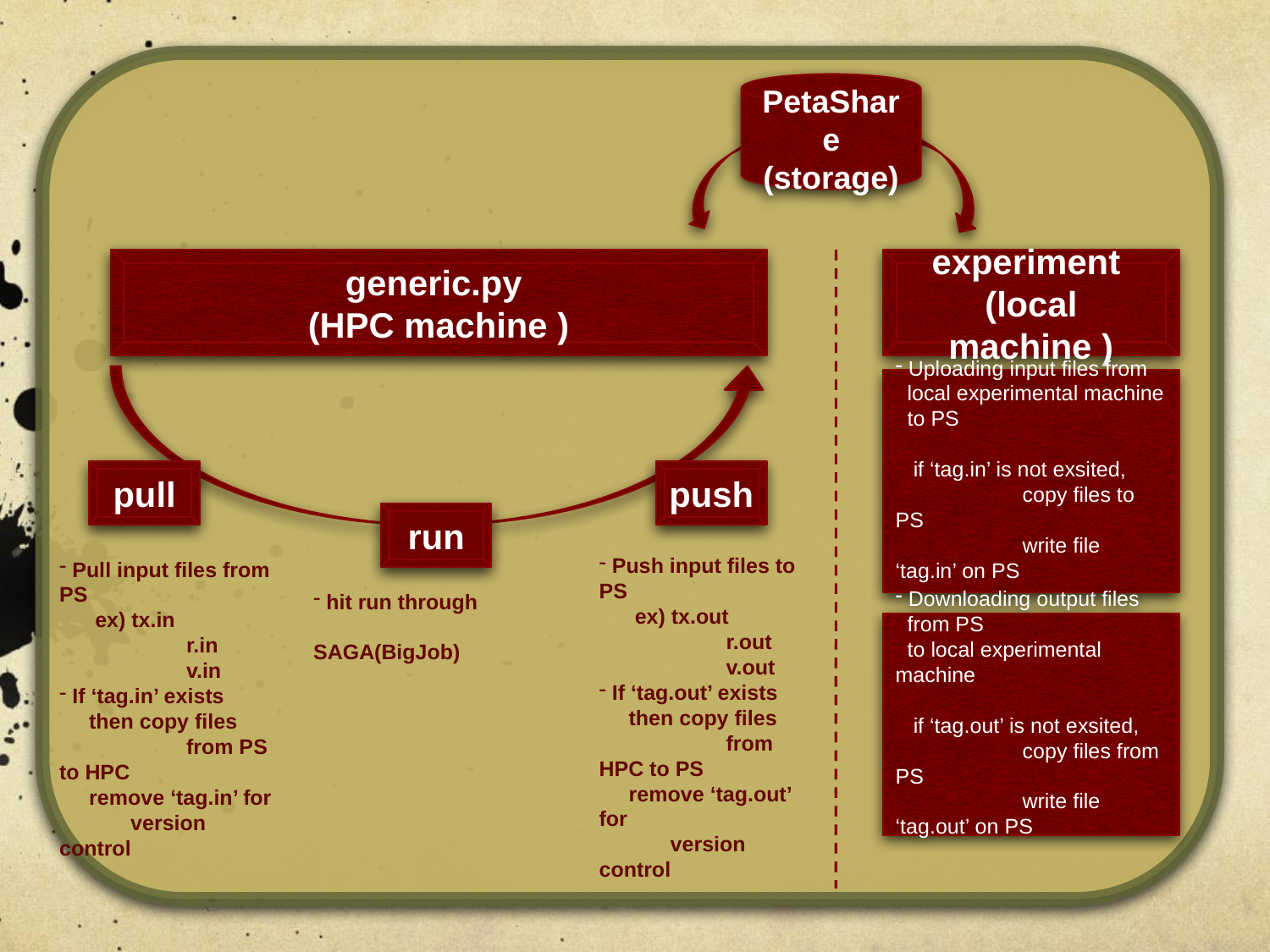

PetaShare
(storage)

generic.py
(HPC machine )
experiment
(local machine )

 Uploading input files from
  local experimental machine
  to PS

   if ‘tag.in’ is not exsited,
     	copy files to PS
	write file ‘tag.in’ on PS

pull
push
run
 Push input files to PS
      ex) tx.out
	r.out
	v.out
 If ‘tag.out’ exists
     then copy files
	from HPC to PS
     remove ‘tag.out’ for
            version control
 Pull input files from PS
      ex) tx.in
	r.in
	v.in
 If ‘tag.in’ exists
     then copy files
	from PS to HPC
     remove ‘tag.in’ for
            version control
 hit run through
                 SAGA(BigJob)
 Downloading output files
  from PS
  to local experimental machine

   if ‘tag.out’ is not exsited,
     	copy files from PS
	write file ‘tag.out’ on PS